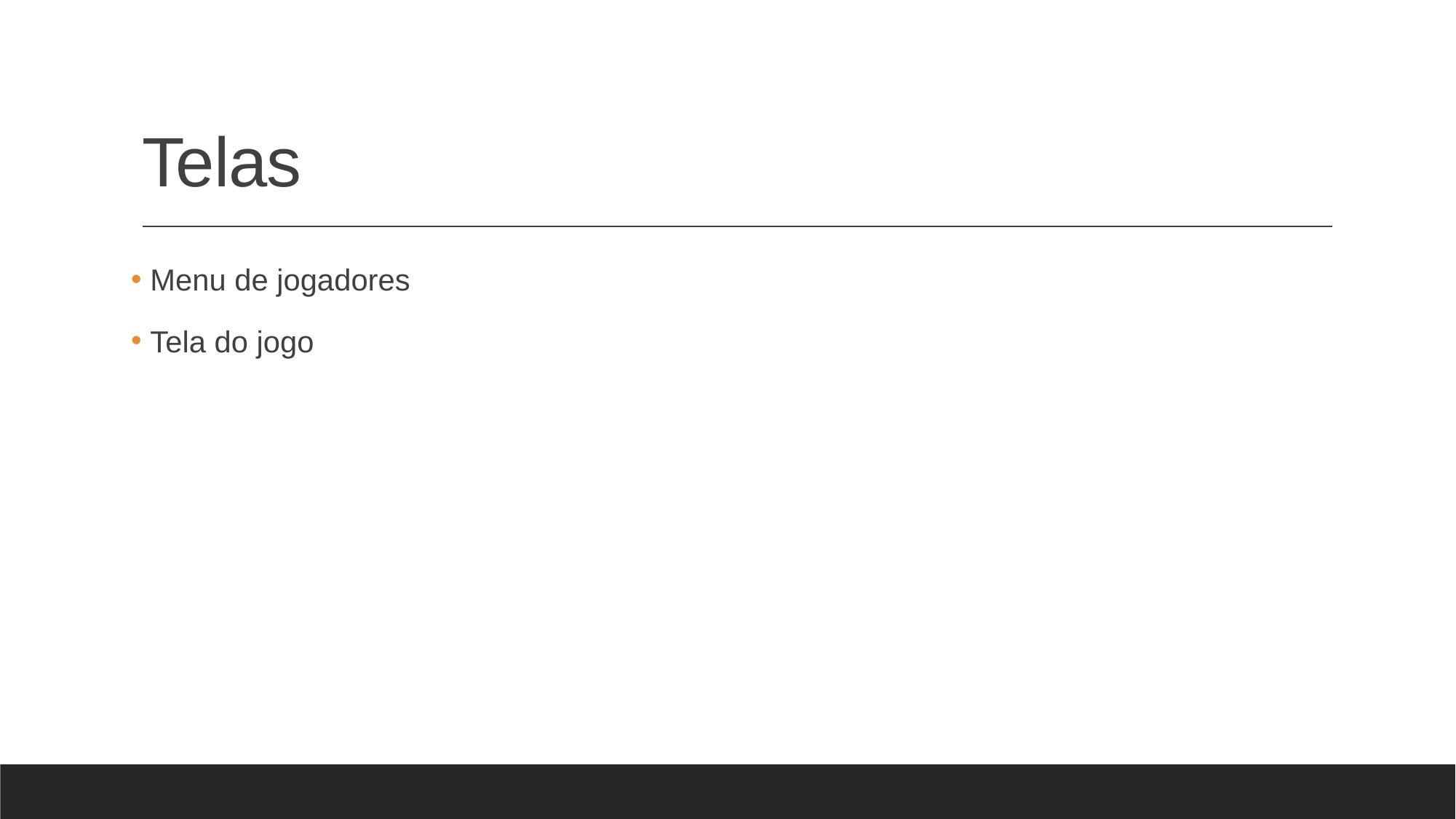

# Telas
 Menu de jogadores
 Tela do jogo